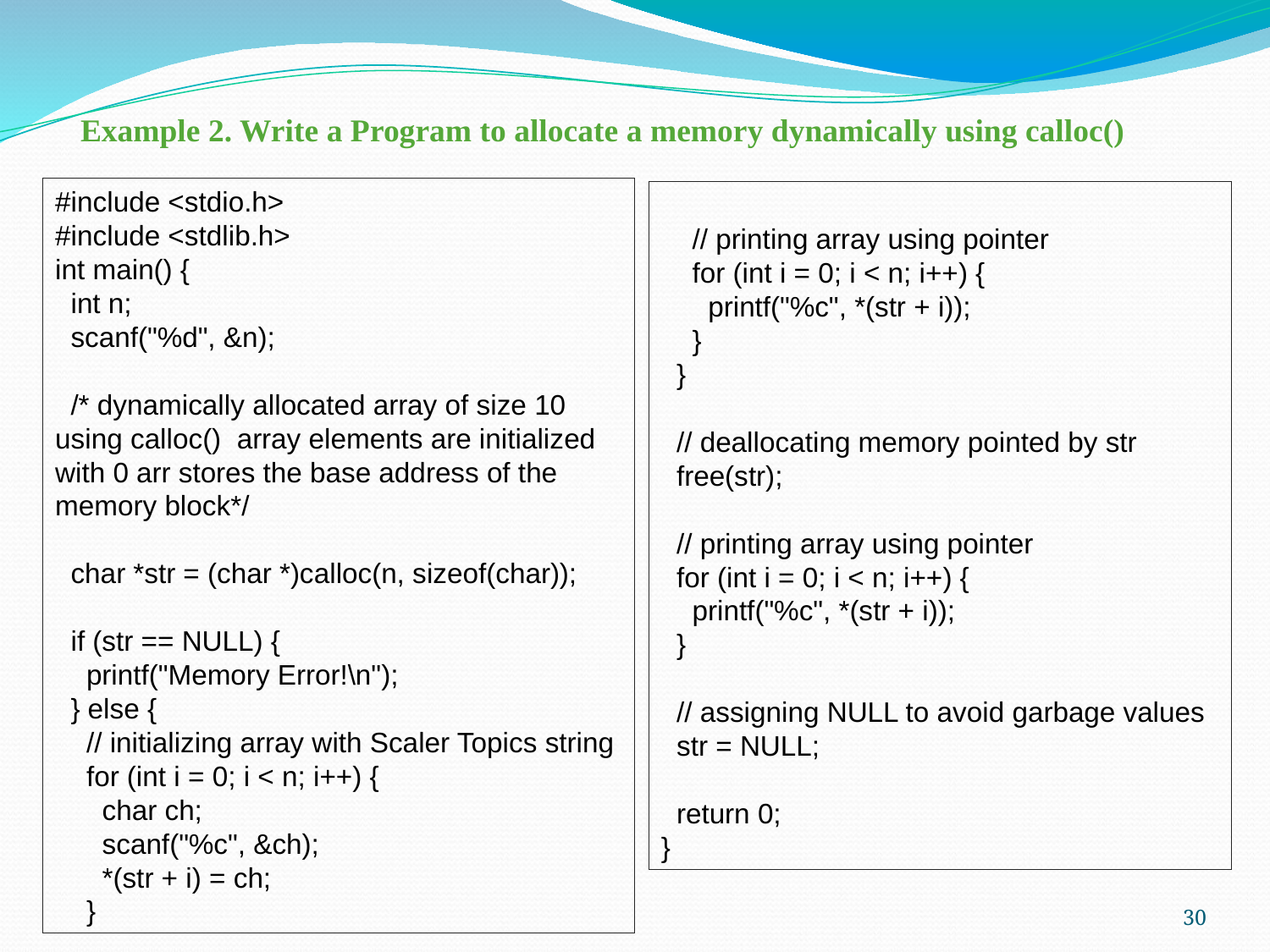

Example 2. Write a Program to allocate a memory dynamically using calloc()
#include <stdio.h>
#include <stdlib.h>
int main() {
  int n;
  scanf("%d", &n);

  /* dynamically allocated array of size 10 using calloc()  array elements are initialized with 0 arr stores the base address of the memory block*/

  char *str = (char *)calloc(n, sizeof(char));

  if (str == NULL) {
    printf("Memory Error!\n");
  } else {
    // initializing array with Scaler Topics string
    for (int i = 0; i < n; i++) {
      char ch;
      scanf("%c", &ch);
      *(str + i) = ch;
    }

    // printing array using pointer
    for (int i = 0; i < n; i++) {
      printf("%c", *(str + i));
    }
  }

  // deallocating memory pointed by str
  free(str);

  // printing array using pointer
  for (int i = 0; i < n; i++) {
    printf("%c", *(str + i));
  }

  // assigning NULL to avoid garbage values
  str = NULL;

  return 0;
}
30